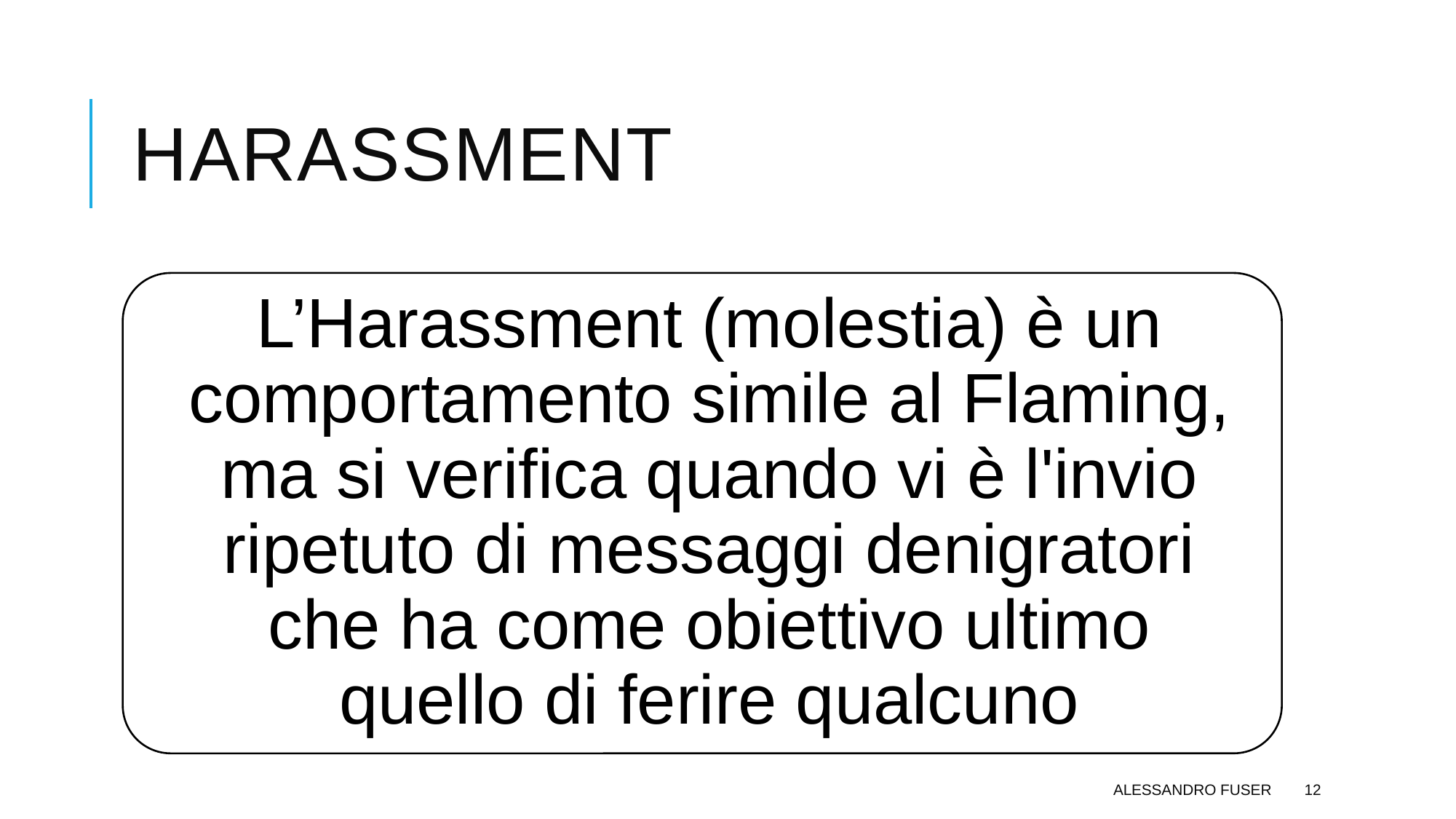

# Harassment
L’Harassment (molestia) è un comportamento simile al Flaming, ma si verifica quando vi è l'invio ripetuto di messaggi denigratori che ha come obiettivo ultimo quello di ferire qualcuno
Alessandro Fuser
12